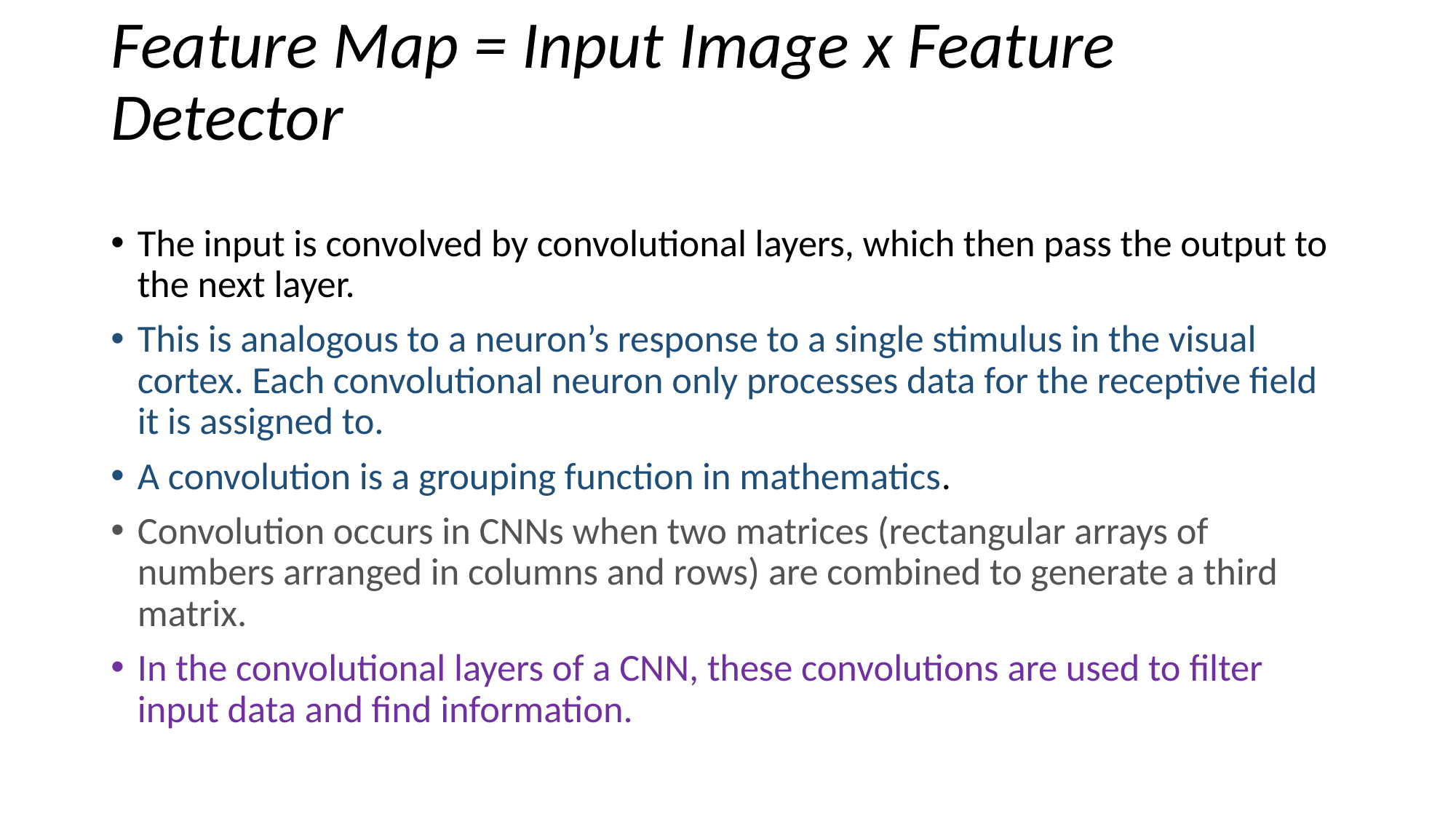

# Feature Map = Input Image x Feature Detector
The input is convolved by convolutional layers, which then pass the output to the next layer.
This is analogous to a neuron’s response to a single stimulus in the visual cortex. Each convolutional neuron only processes data for the receptive field it is assigned to.
A convolution is a grouping function in mathematics.
Convolution occurs in CNNs when two matrices (rectangular arrays of numbers arranged in columns and rows) are combined to generate a third matrix.
In the convolutional layers of a CNN, these convolutions are used to filter input data and find information.